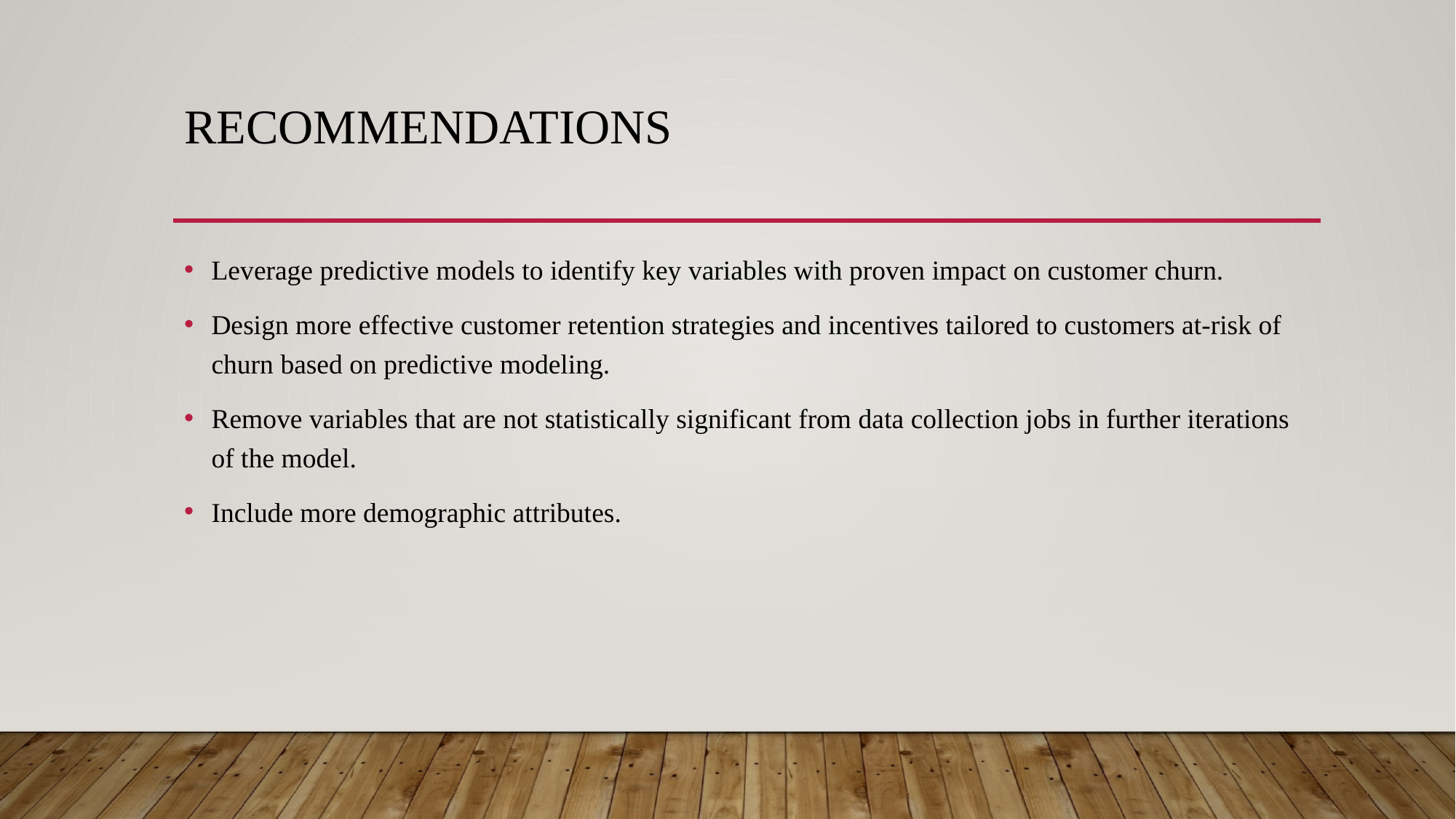

# Recommendations
Leverage predictive models to identify key variables with proven impact on customer churn.
Design more effective customer retention strategies and incentives tailored to customers at-risk of churn based on predictive modeling.
Remove variables that are not statistically significant from data collection jobs in further iterations of the model.
Include more demographic attributes.